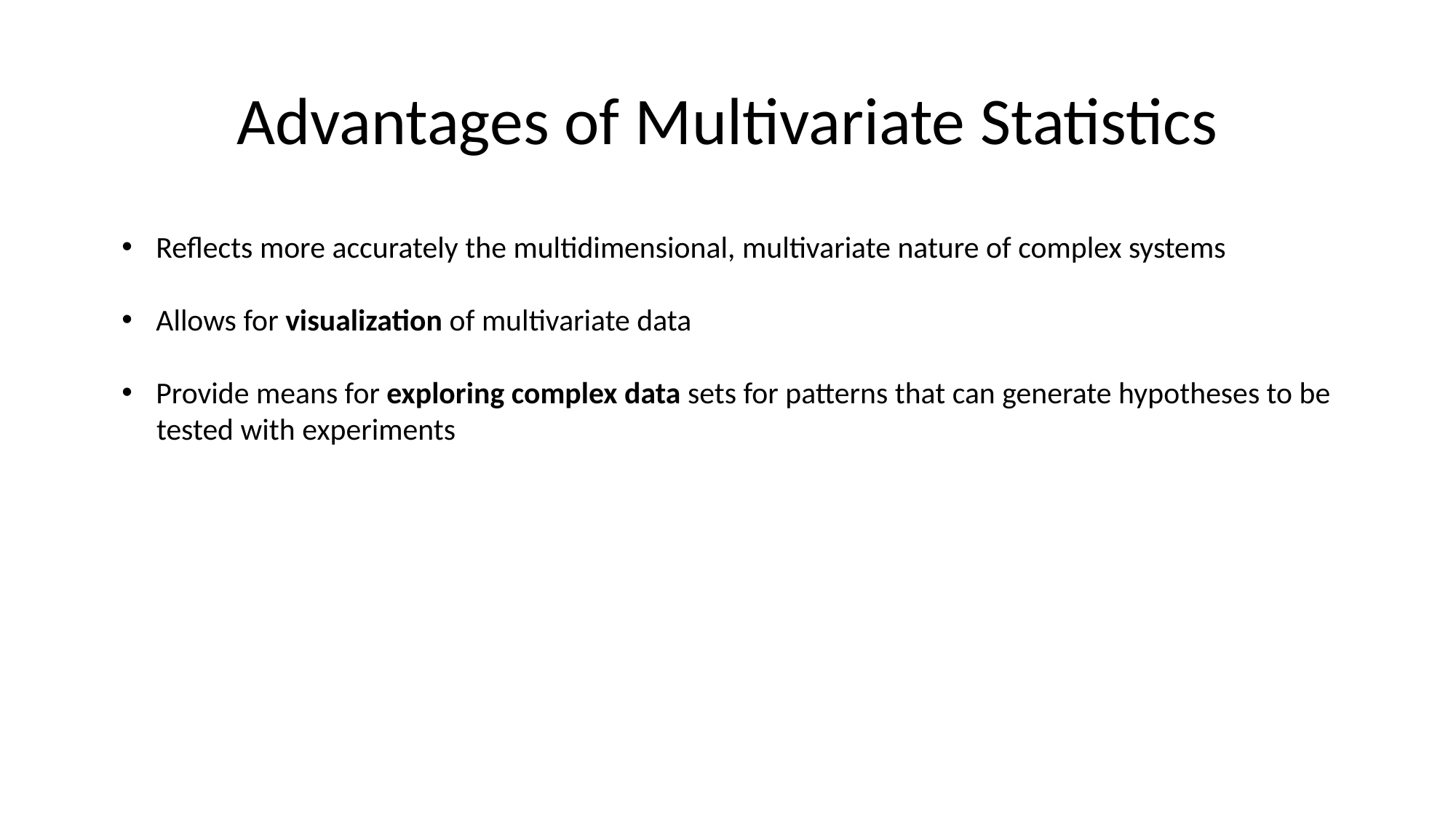

# Advantages of Multivariate Statistics
Reflects more accurately the multidimensional, multivariate nature of complex systems

Allows for visualization of multivariate data

Provide means for exploring complex data sets for patterns that can generate hypotheses to be
     tested with experiments